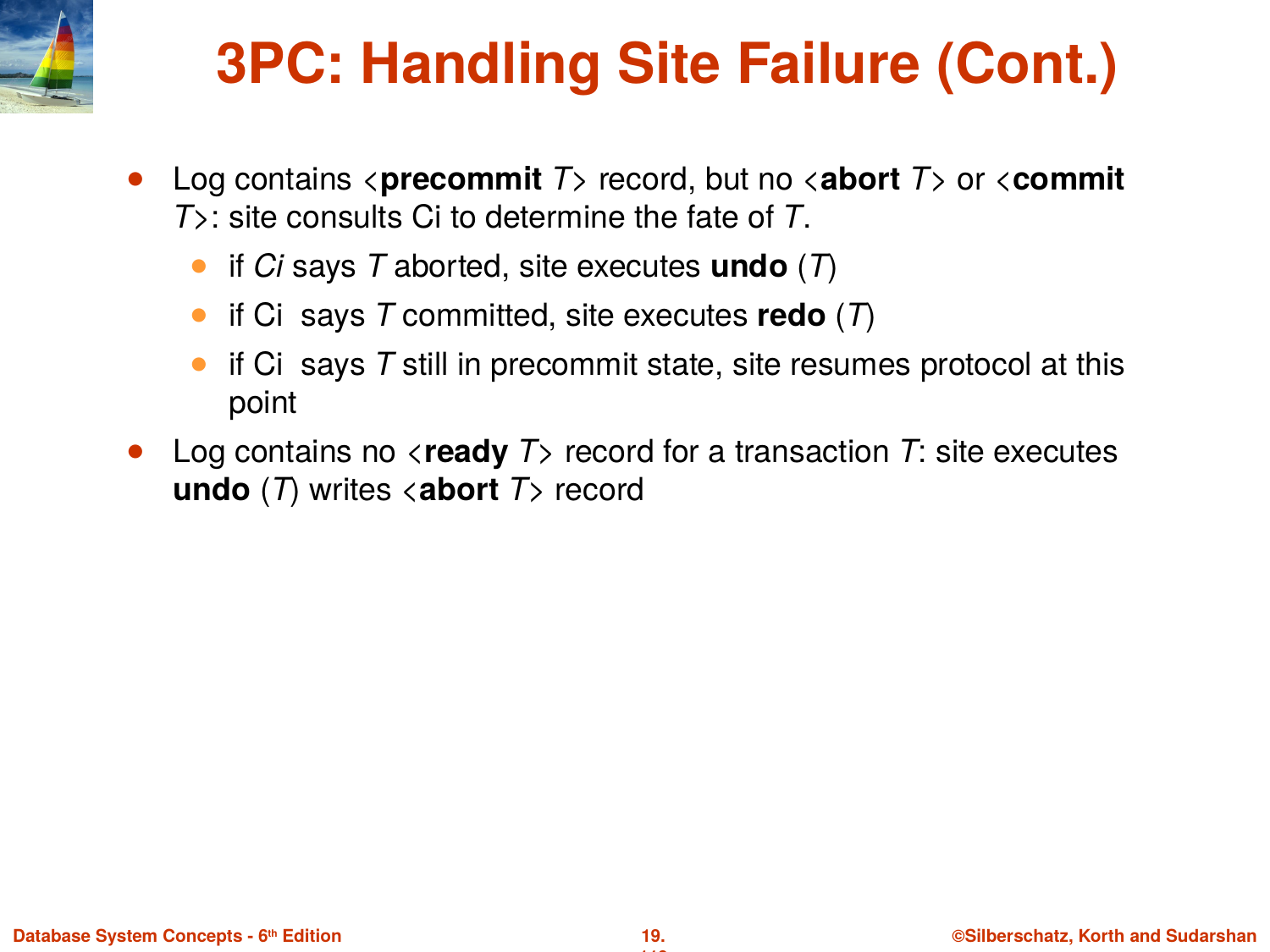

# 3PC: Handling Site Failure (Cont.)
Log contains <precommit T> record, but no <abort T> or <commit T>: site consults Ci to determine the fate of T.
if Ci says T aborted, site executes undo (T)
if Ci  says T committed, site executes redo (T)
if Ci  says T still in precommit state, site resumes protocol at this point
Log contains no <ready T> record for a transaction T: site executes undo (T) writes <abort T> record